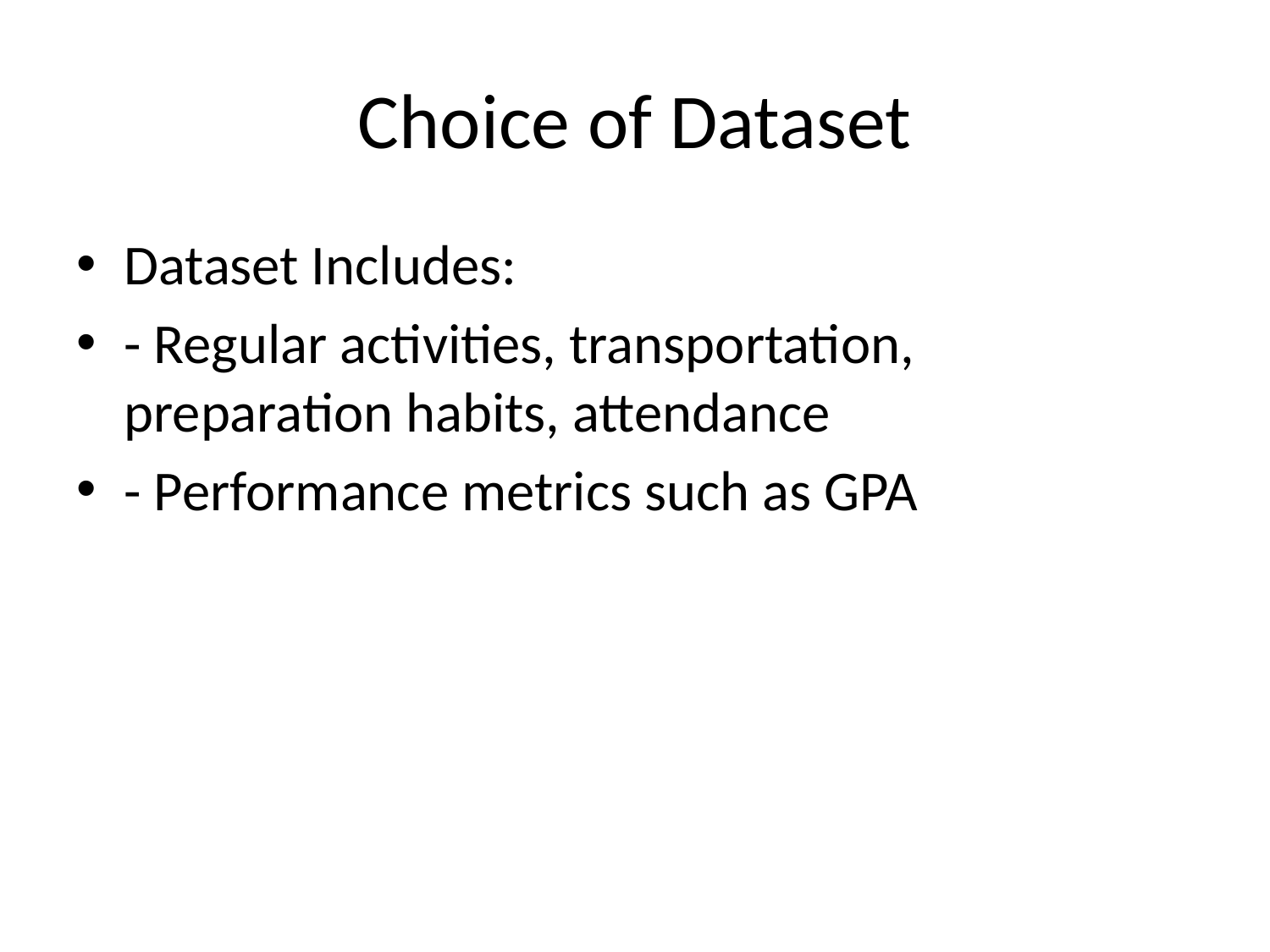

# Choice of Dataset
Dataset Includes:
- Regular activities, transportation, preparation habits, attendance
- Performance metrics such as GPA